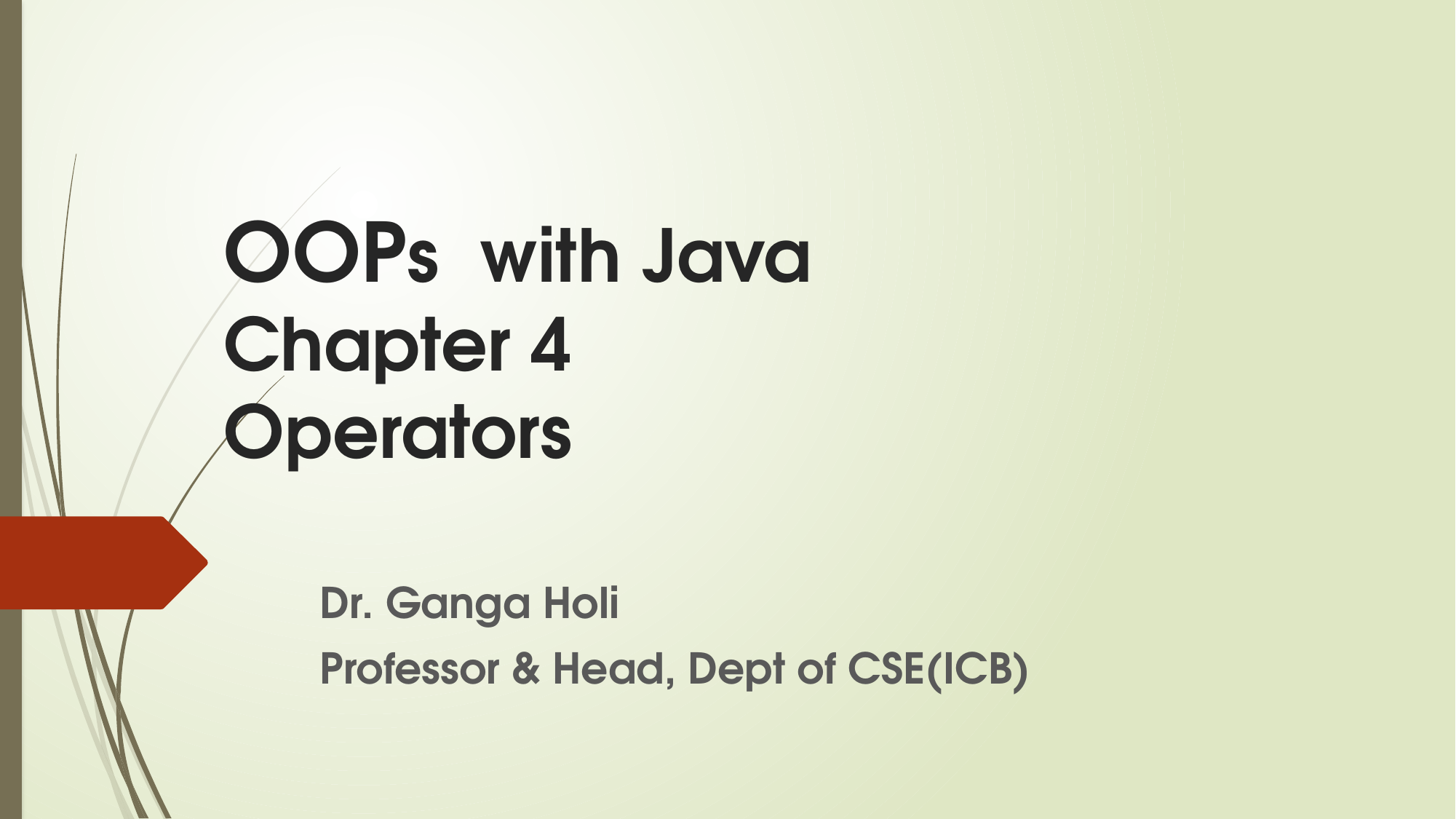

# OOPs  with Java Chapter 4 Operators
Dr. Ganga Holi
Professor & Head, Dept of CSE(ICB)